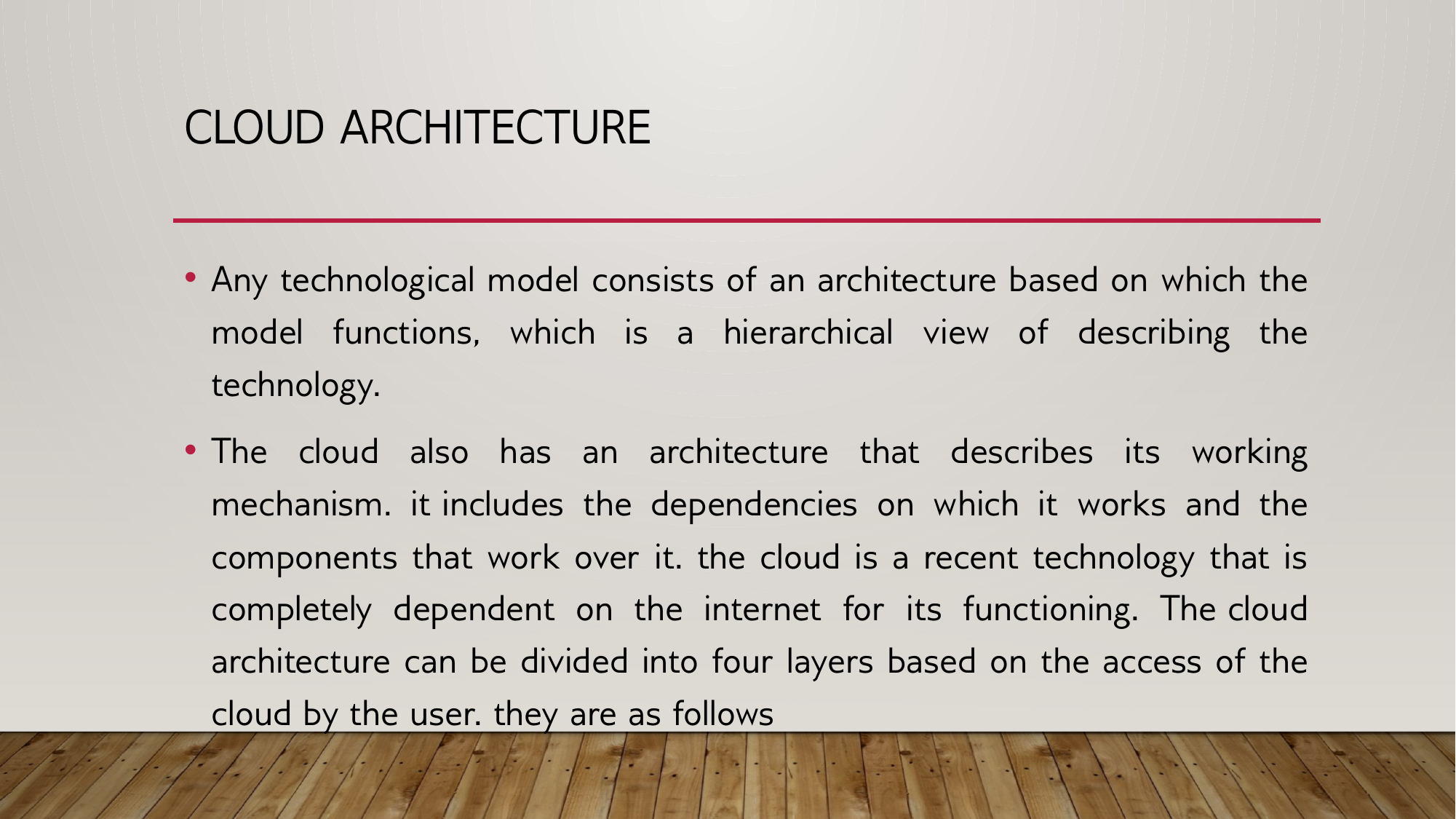

# Cloud Architecture
Any technological model consists of an architecture based on which the model functions, which is a hierarchical view of describing the technology.
The cloud also has an architecture that describes its working mechanism. it includes the dependencies on which it works and the components that work over it. the cloud is a recent technology that is completely dependent on the internet for its functioning. The cloud architecture can be divided into four layers based on the access of the cloud by the user. they are as follows